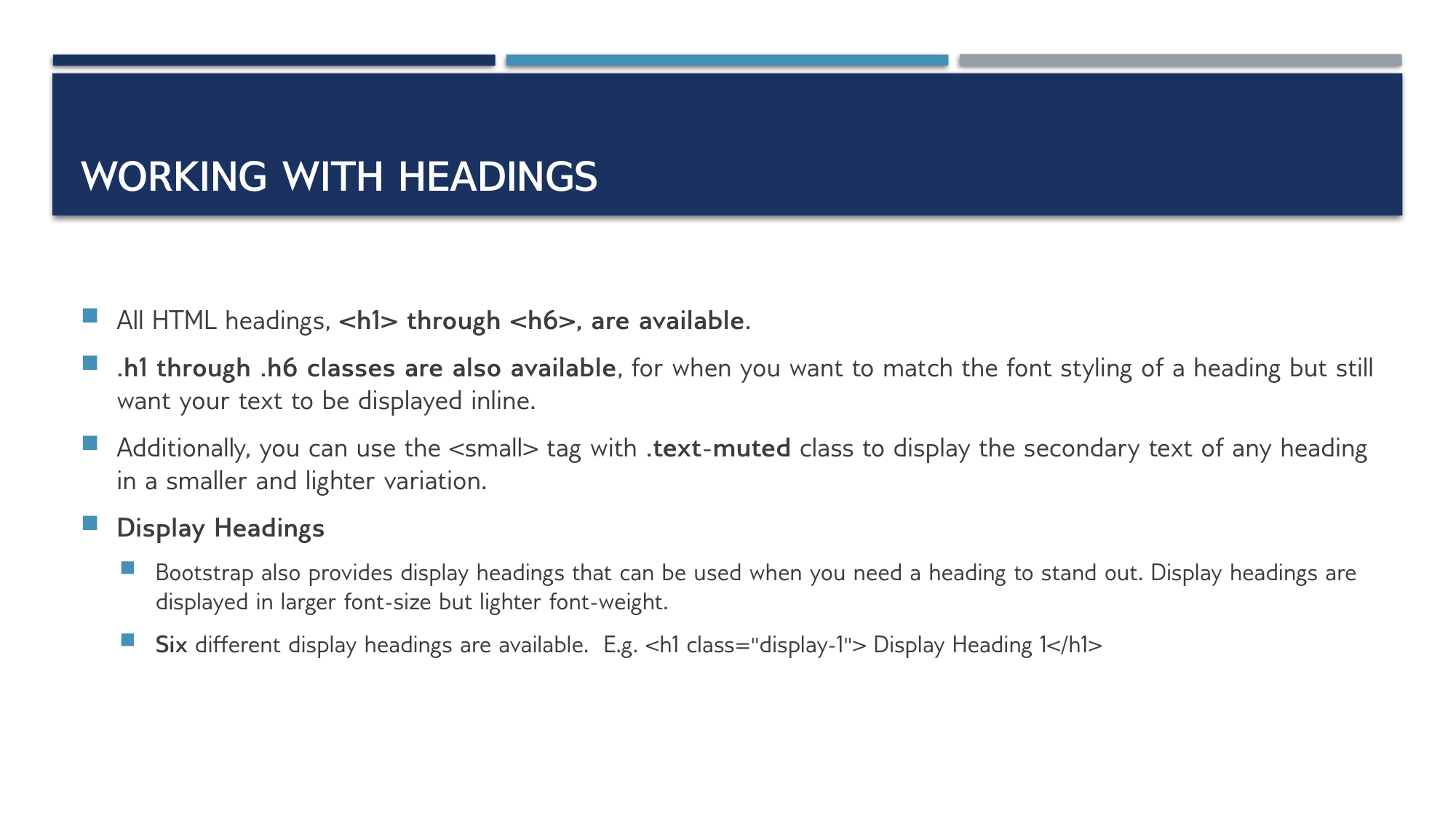

# Working with Headings
All HTML headings, <h1> through <h6>, are available.
.h1 through .h6 classes are also available, for when you want to match the font styling of a heading but still want your text to be displayed inline.
Additionally, you can use the <small> tag with .text-muted class to display the secondary text of any heading in a smaller and lighter variation.
Display Headings
Bootstrap also provides display headings that can be used when you need a heading to stand out. Display headings are displayed in larger font-size but lighter font-weight.
Six different display headings are available.  E.g. <h1 class="display-1"> Display Heading 1</h1>